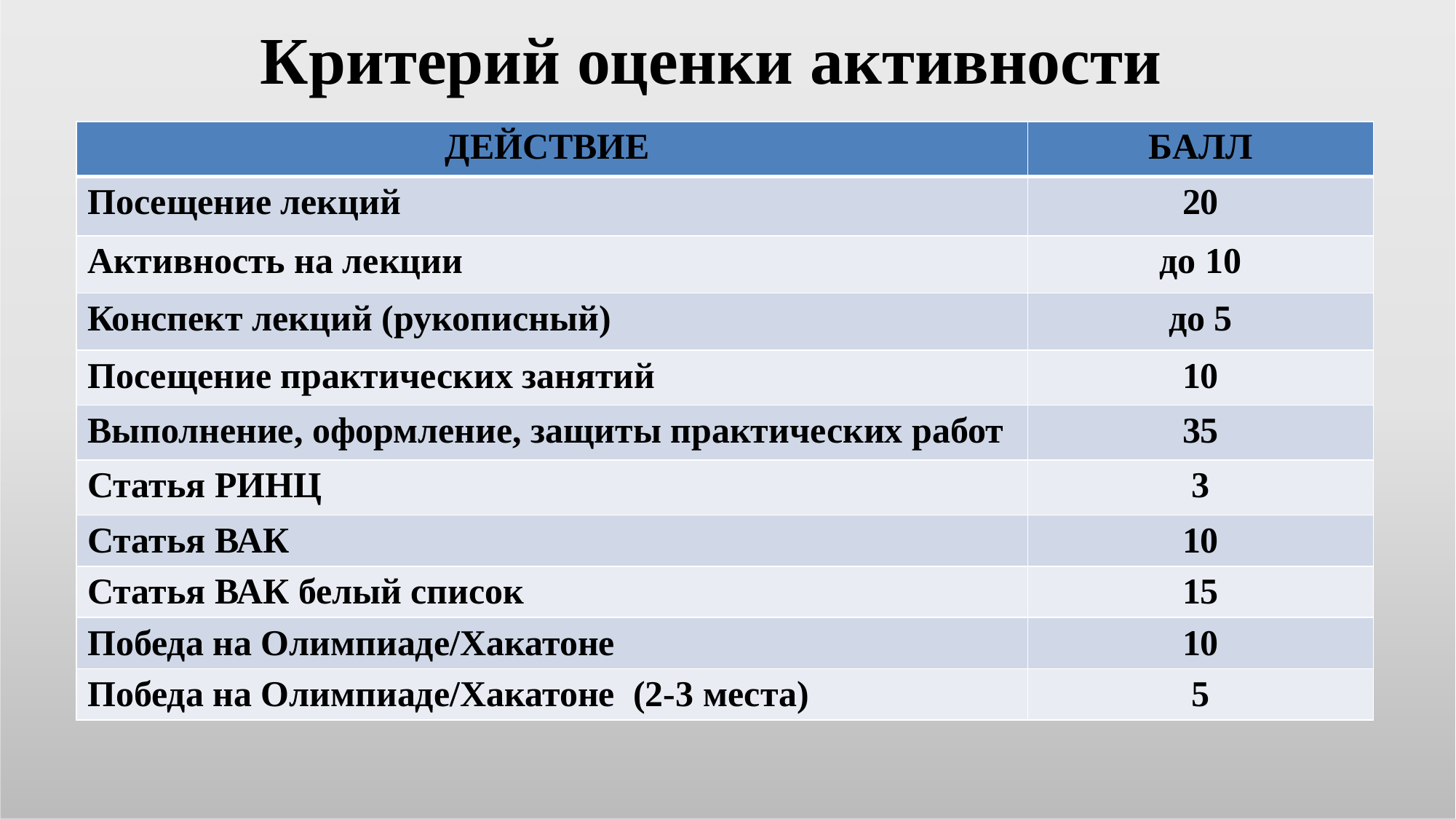

# Критерий оценки активности
| ДЕЙСТВИЕ | БАЛЛ |
| --- | --- |
| Посещение лекций | 20 |
| Активность на лекции | до 10 |
| Конспект лекций (рукописный) | до 5 |
| Посещение практических занятий | 10 |
| Выполнение, оформление, защиты практических работ | 35 |
| Статья РИНЦ | 3 |
| Статья ВАК | 10 |
| Статья ВАК белый список | 15 |
| Победа на Олимпиаде/Хакатоне | 10 |
| Победа на Олимпиаде/Хакатоне (2-3 места) | 5 |